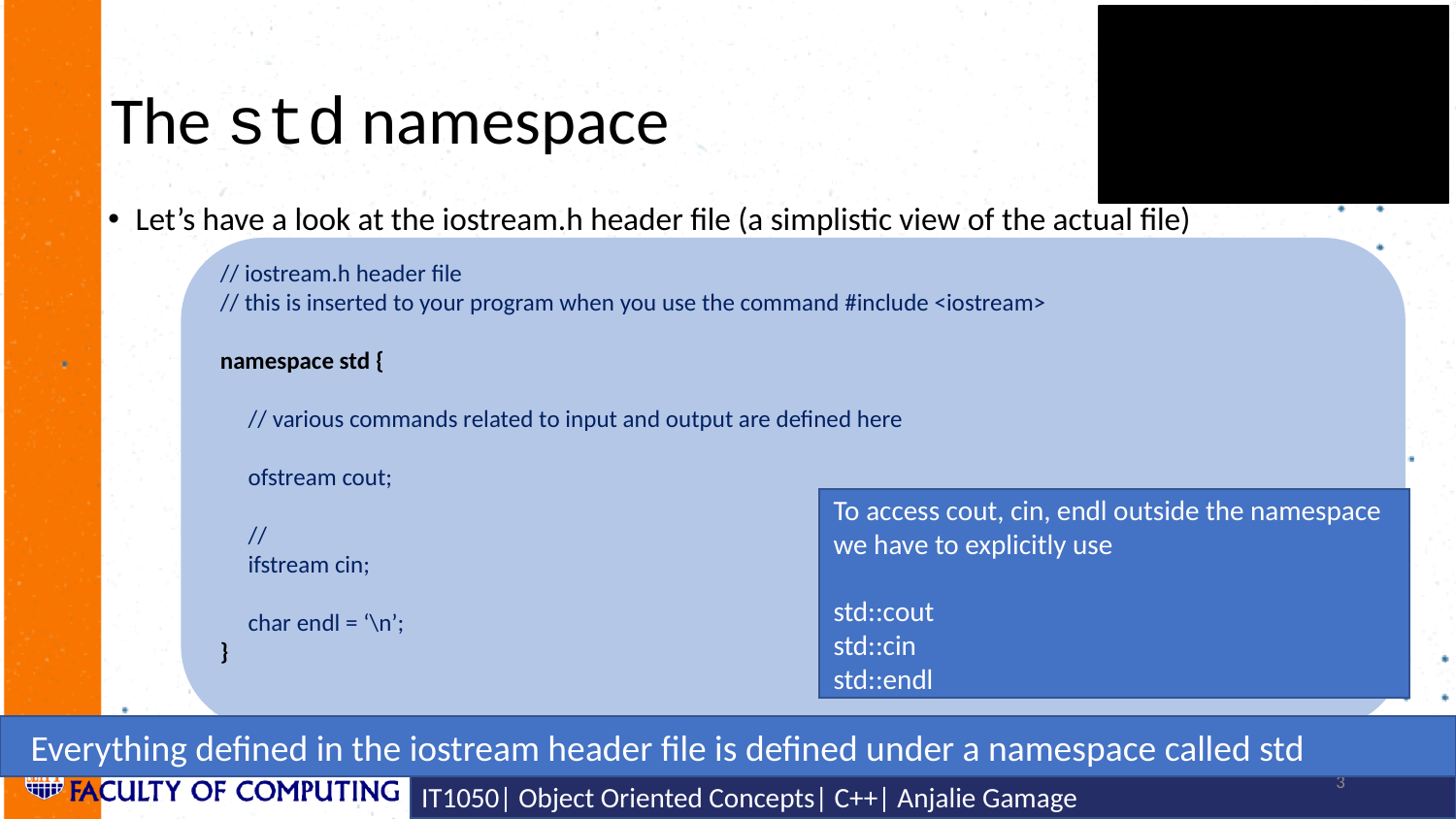

# The std namespace
Let’s have a look at the iostream.h header file (a simplistic view of the actual file)

// iostream.h header file
// this is inserted to your program when you use the command #include <iostream>

namespace std {

     // various commands related to input and output are defined here

     ofstream cout;

     //
     ifstream cin;

     char endl = ‘\n’;
}

To access cout, cin, endl outside the namespace we have to explicitly use

std::cout
std::cin
std::endl
  Everything defined in the iostream header file is defined under a namespace called std
3